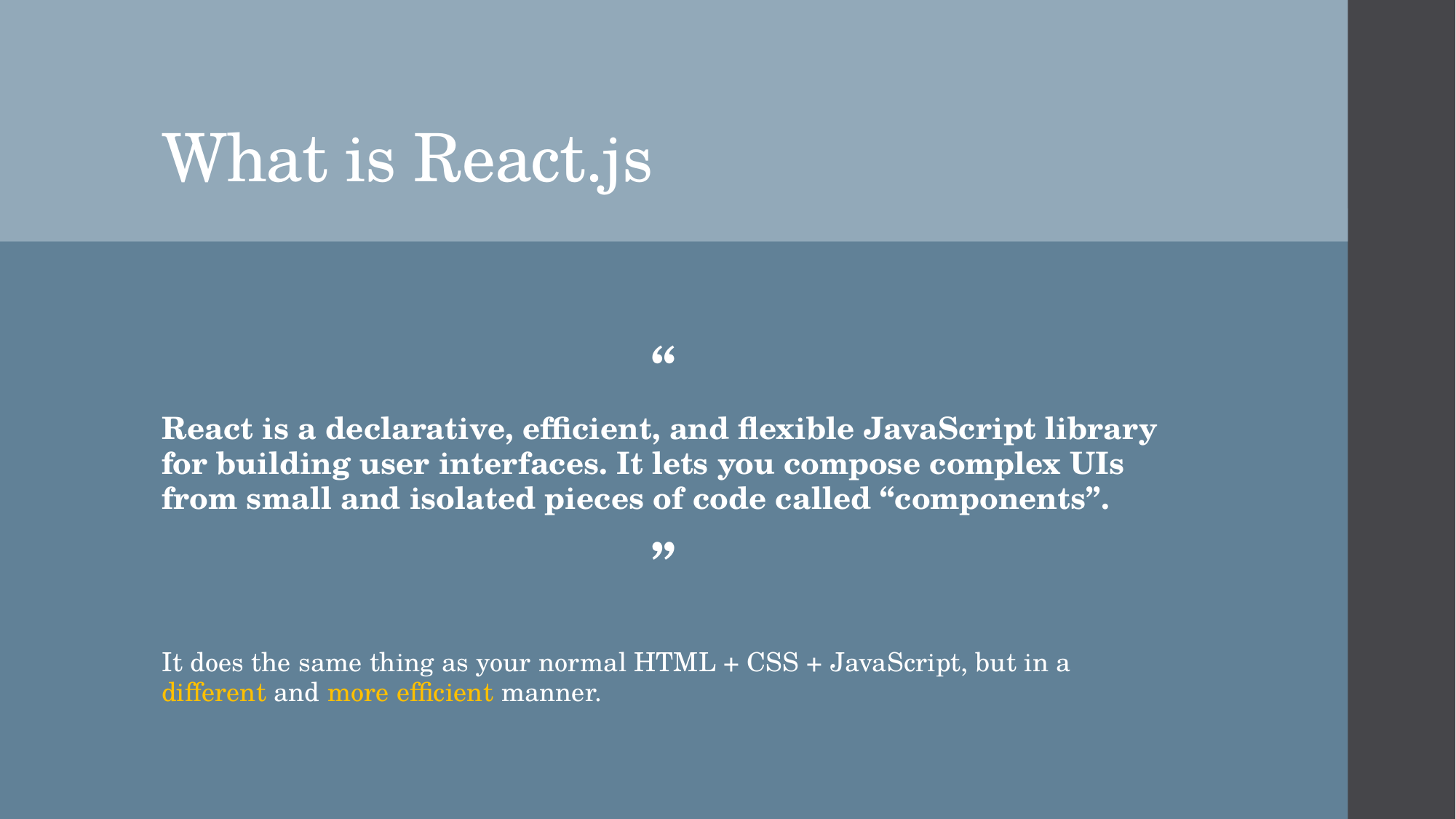

# What is React.js

“
React is a declarative, efficient, and flexible JavaScript library for building user interfaces. It lets you compose complex UIs from small and isolated pieces of code called “components”.
”

It does the same thing as your normal HTML + CSS + JavaScript, but in a different and more efficient manner.